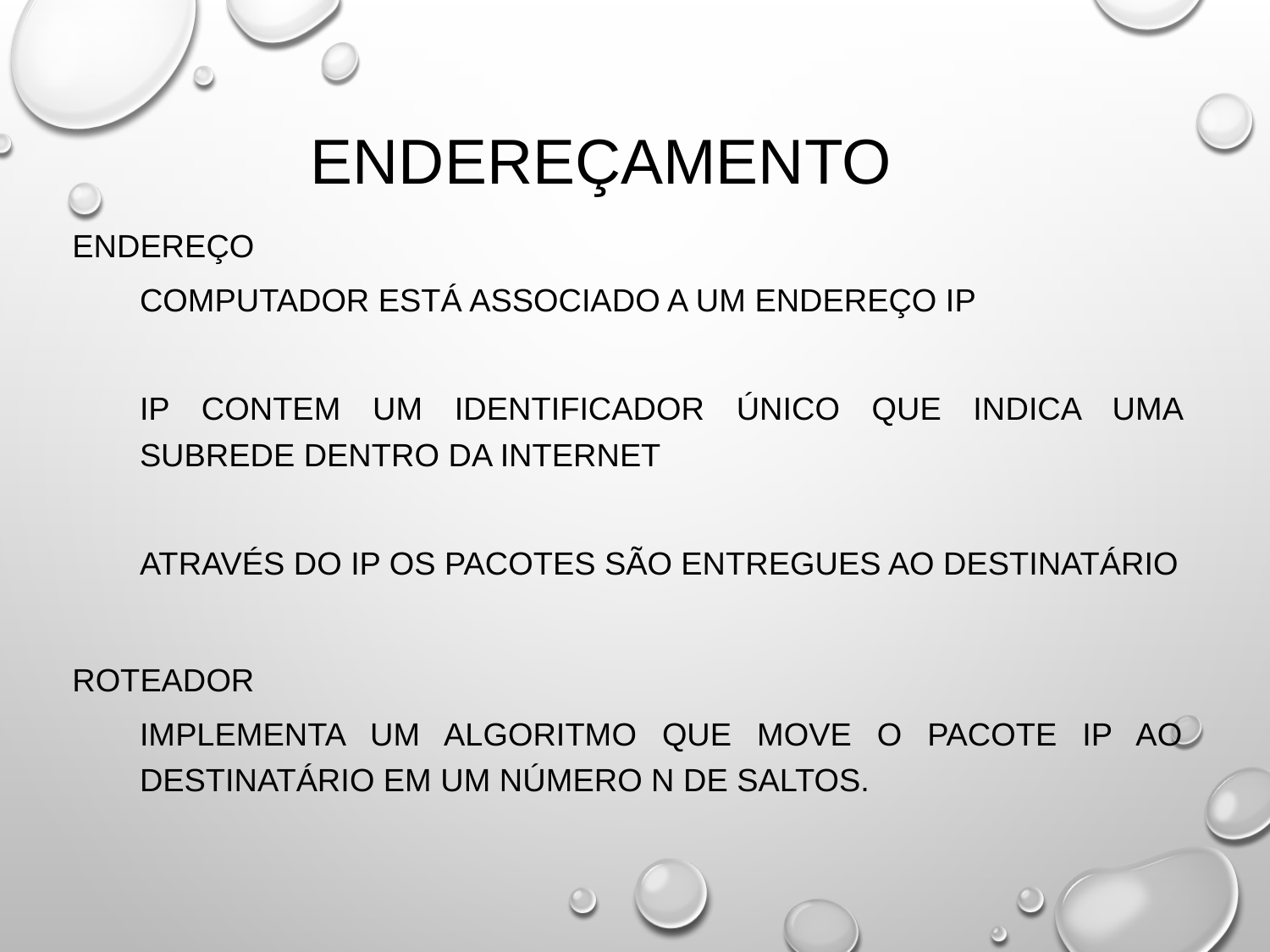

# Endereçamento
Endereço
Computador está associado a um endereço IP

IP contem um identificador único que indica uma subrede dentro da Internet

Através do IP os pacotes são entregues ao destinatário

Roteador
Implementa um algoritmo que move o pacote IP ao destinatário em um número N de saltos.